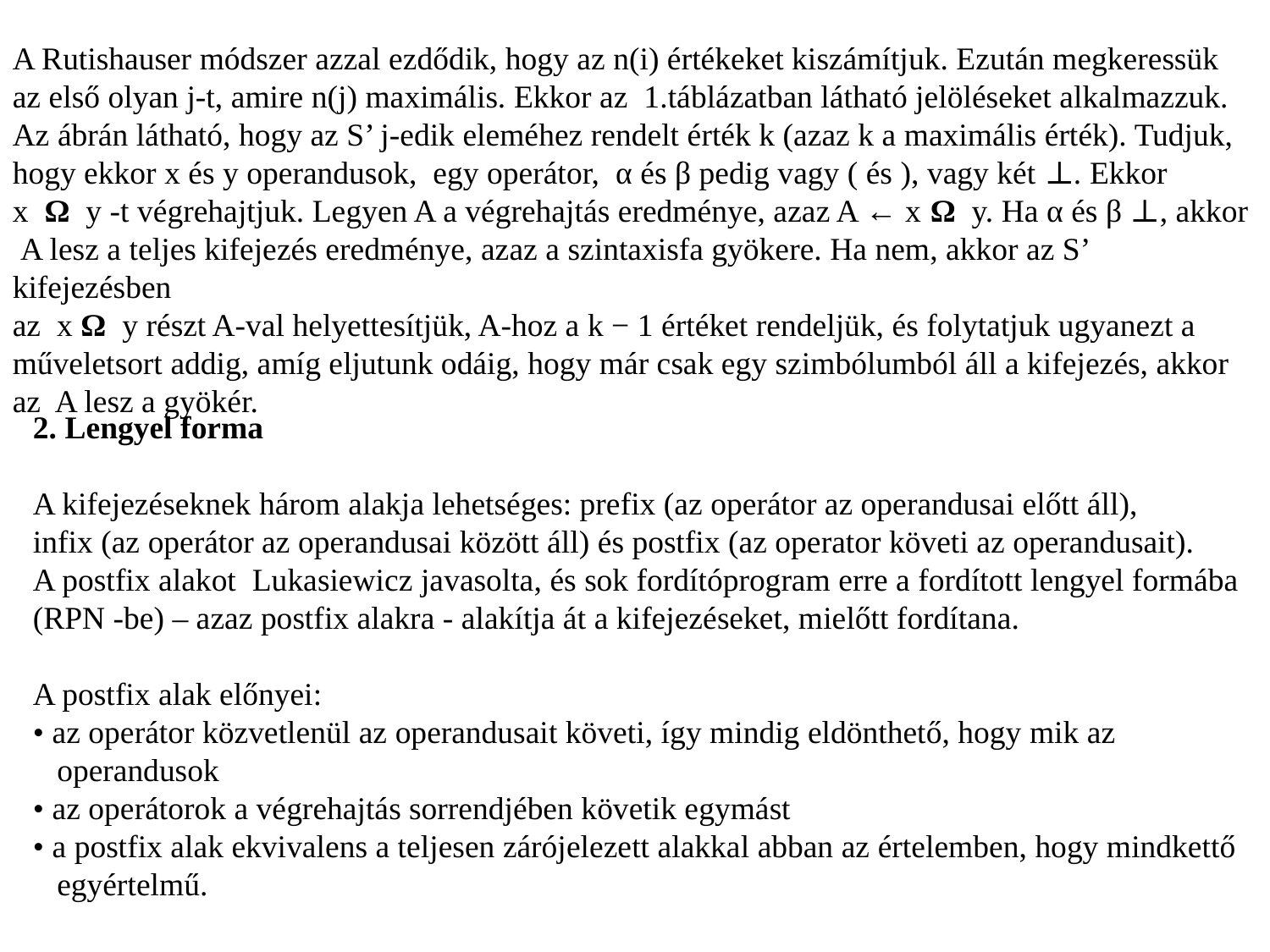

A Rutishauser módszer azzal ezdődik, hogy az n(i) értékeket kiszámítjuk. Ezután megkeressük
az első olyan j-t, amire n(j) maximális. Ekkor az  1.táblázatban látható jelöléseket alkalmazzuk.
Az ábrán látható, hogy az S’ j-edik eleméhez rendelt érték k (azaz k a maximális érték). Tudjuk,
hogy ekkor x és y operandusok,  egy operátor,  α és β pedig vagy ( és ), vagy két ⊥. Ekkor
x  Ω  y -t végrehajtjuk. Legyen A a végrehajtás eredménye, azaz A ← x Ω  y. Ha α és β ⊥, akkor
 A lesz a teljes kifejezés eredménye, azaz a szintaxisfa gyökere. Ha nem, akkor az S’ kifejezésben
az  x Ω  y részt A-val helyettesítjük, A-hoz a k − 1 értéket rendeljük, és folytatjuk ugyanezt a
műveletsort addig, amíg eljutunk odáig, hogy már csak egy szimbólumból áll a kifejezés, akkor
az  A lesz a gyökér.
2. Lengyel forma

A kifejezéseknek három alakja lehetséges: prefix (az operátor az operandusai előtt áll),
infix (az operátor az operandusai között áll) és postfix (az operator követi az operandusait).
A postfix alakot  Lukasiewicz javasolta, és sok fordítóprogram erre a fordított lengyel formába
(RPN -be) – azaz postfix alakra - alakítja át a kifejezéseket, mielőtt fordítana.

A postfix alak előnyei:
• az operátor közvetlenül az operandusait követi, így mindig eldönthető, hogy mik az
   operandusok
• az operátorok a végrehajtás sorrendjében követik egymást
• a postfix alak ekvivalens a teljesen zárójelezett alakkal abban az értelemben, hogy mindkettő
   egyértelmű.